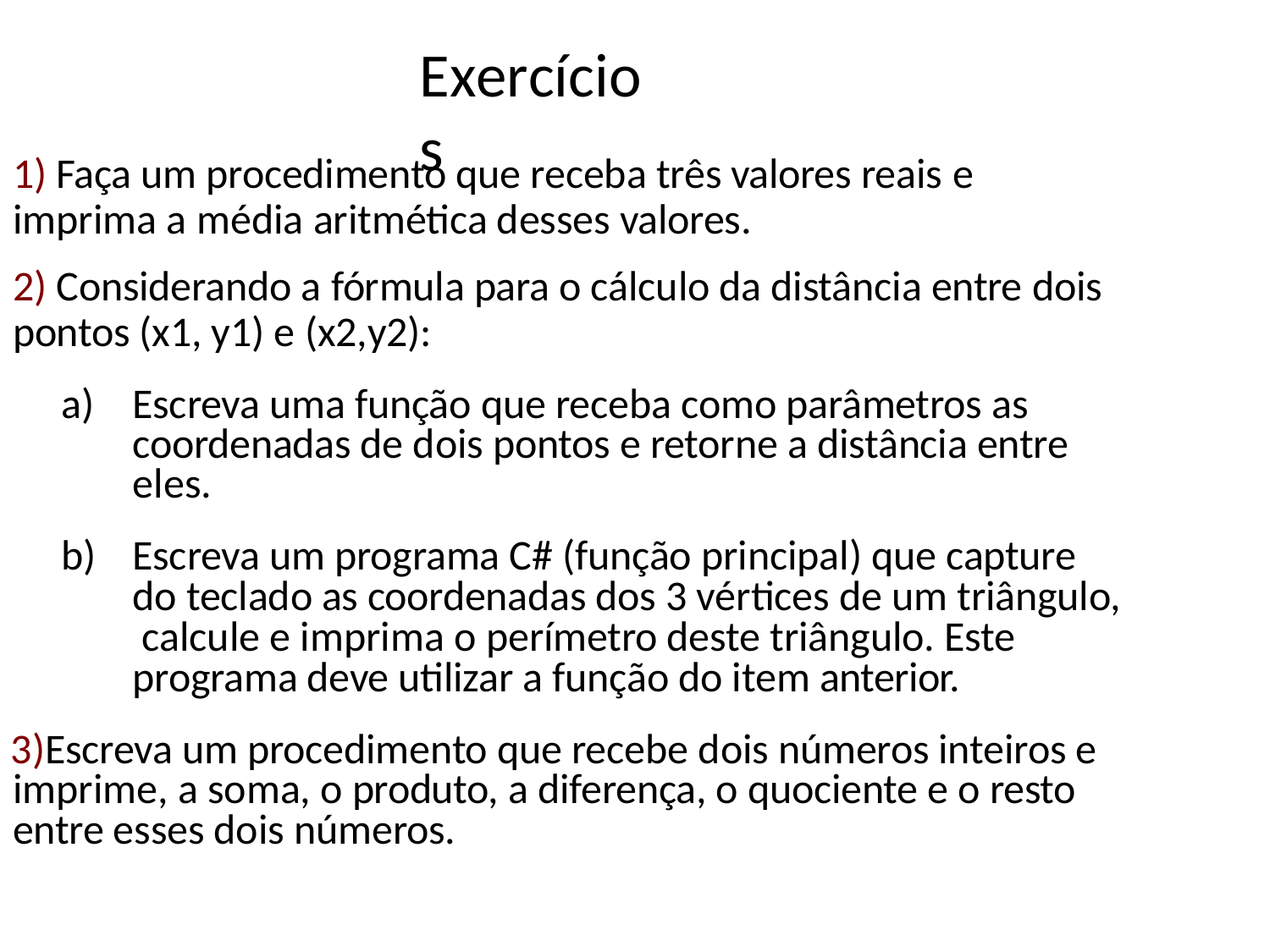

# Exercícios
Faça um procedimento que receba três valores reais e
imprima a média aritmética desses valores.
Considerando a fórmula para o cálculo da distância entre dois
pontos (x1, y1) e (x2,y2):
Escreva uma função que receba como parâmetros as  coordenadas de dois pontos e retorne a distância entre  eles.
Escreva um programa C# (função principal) que capture  do teclado as coordenadas dos 3 vértices de um triângulo,  calcule e imprima o perímetro deste triângulo. Este  programa deve utilizar a função do item anterior.
Escreva um procedimento que recebe dois números inteiros e  imprime, a soma, o produto, a diferença, o quociente e o resto  entre esses dois números.